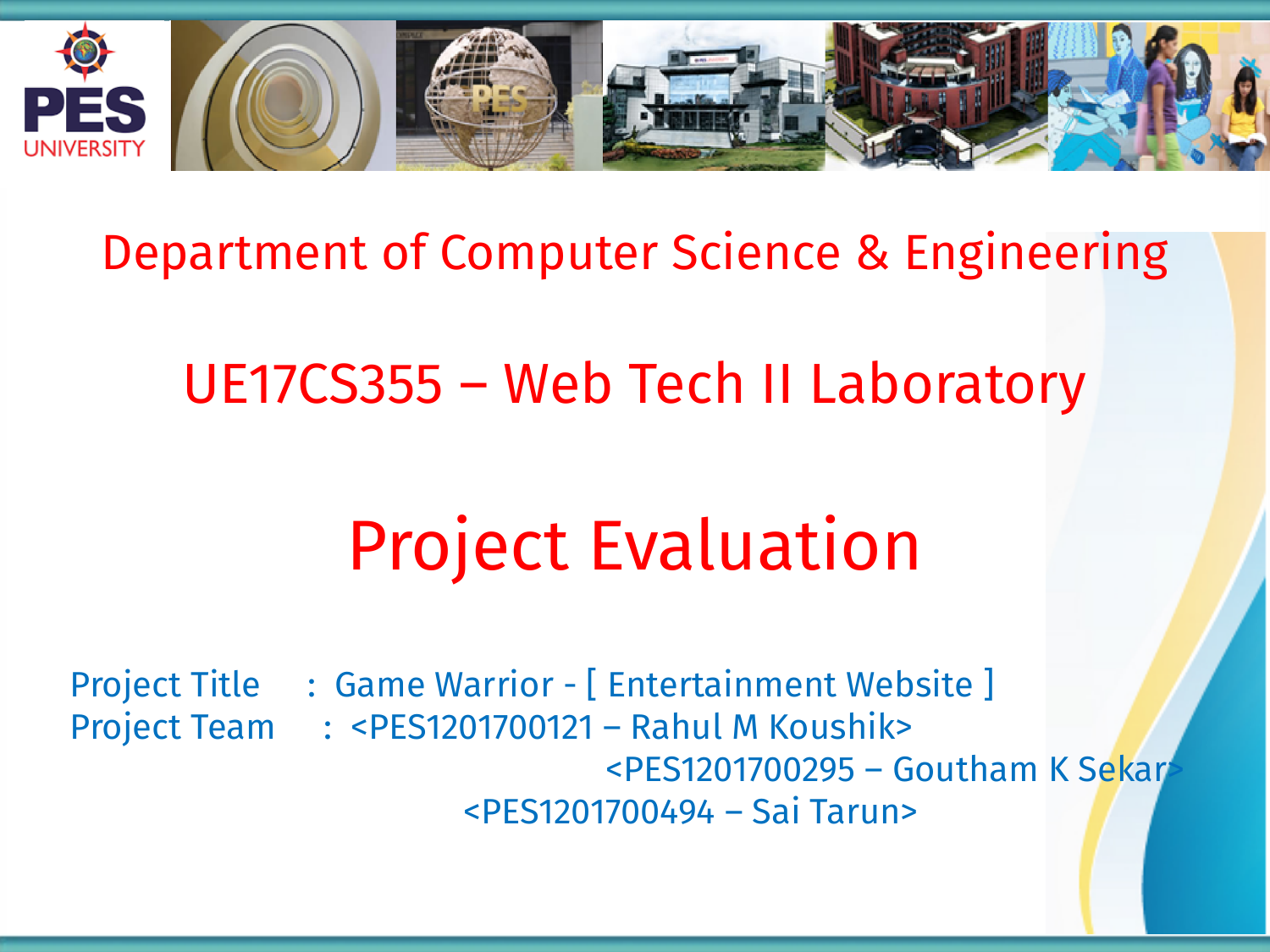

Department of Computer Science & Engineering

UE17CS355 – Web Tech II Laboratory

Project Evaluation
Project Title     :  Game Warrior - [ Entertainment Website ]
Project Team 	:  <PES1201700121 – Rahul M Koushik>
		   		   <PES1201700295 – Goutham K Sekar>
		               <PES1201700494 – Sai Tarun>